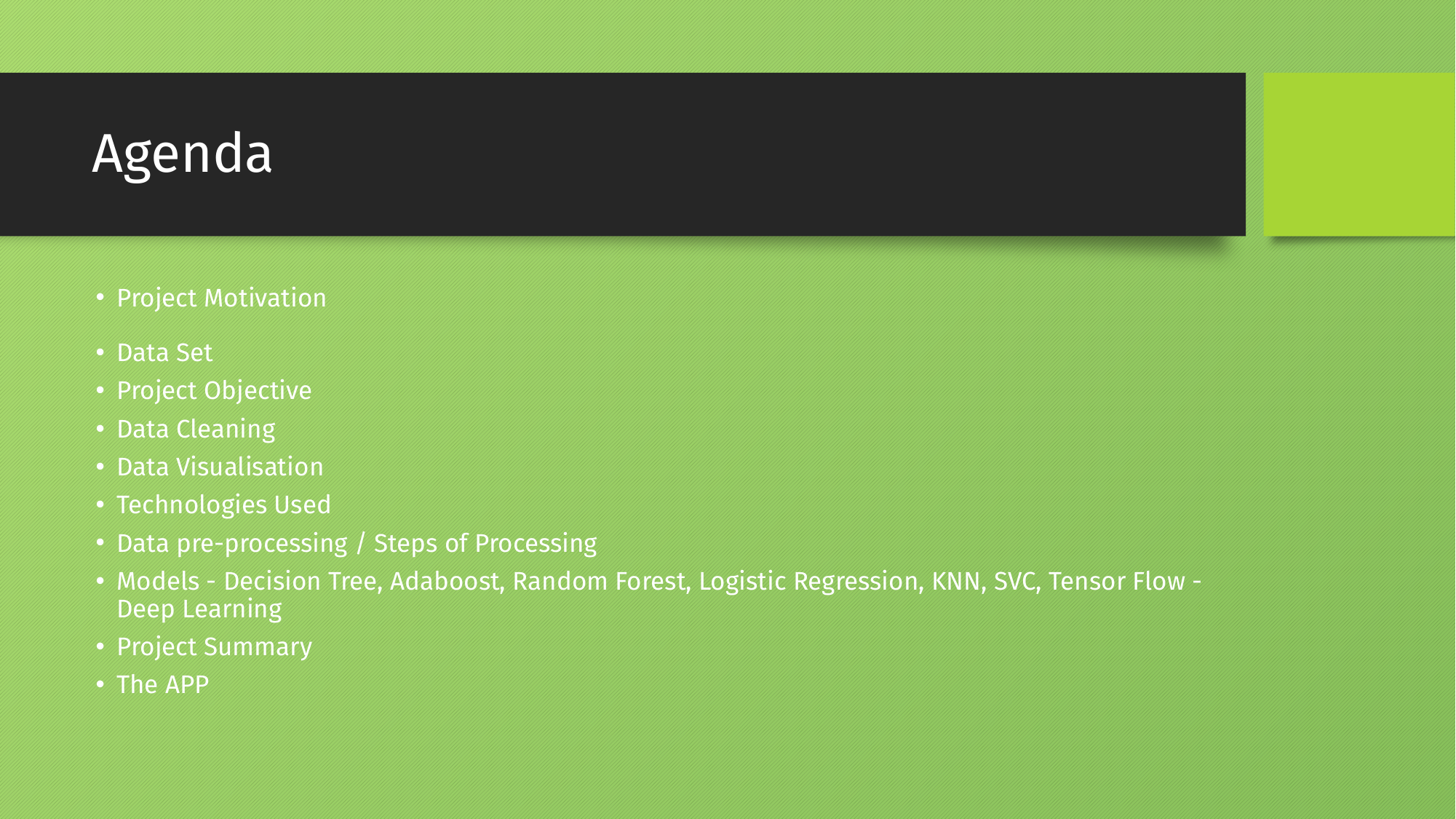

# Agenda
Project Motivation

Data Set
Project Objective
Data Cleaning
Data Visualisation
Technologies Used
Data pre-processing / Steps of Processing
Models - Decision Tree, Adaboost, Random Forest, Logistic Regression, KNN, SVC, Tensor Flow - Deep Learning
Project Summary
The APP